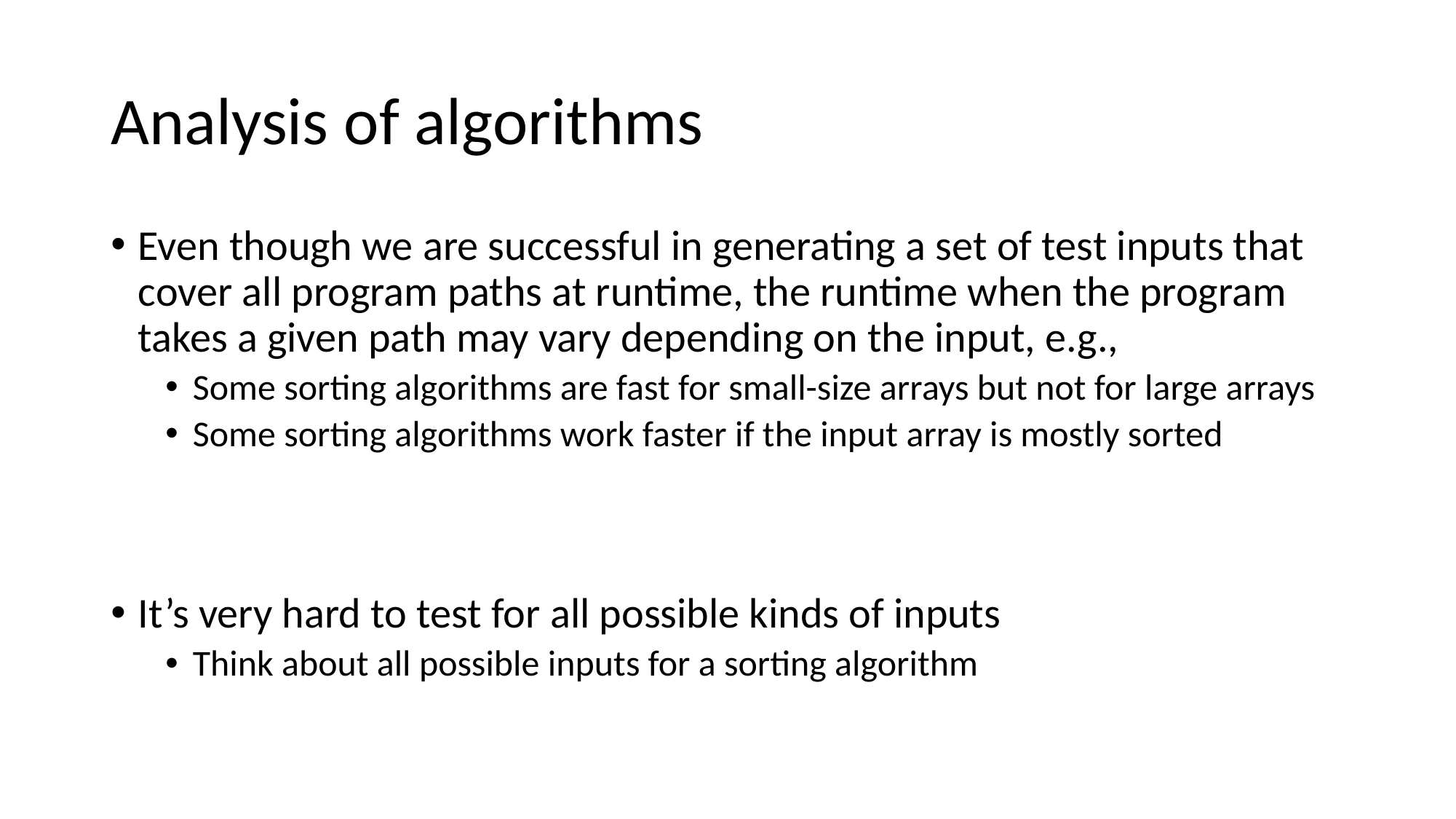

# Analysis of algorithms
Even though we are successful in generating a set of test inputs that cover all program paths at runtime, the runtime when the program takes a given path may vary depending on the input, e.g.,
Some sorting algorithms are fast for small-size arrays but not for large arrays
Some sorting algorithms work faster if the input array is mostly sorted

It’s very hard to test for all possible kinds of inputs
Think about all possible inputs for a sorting algorithm